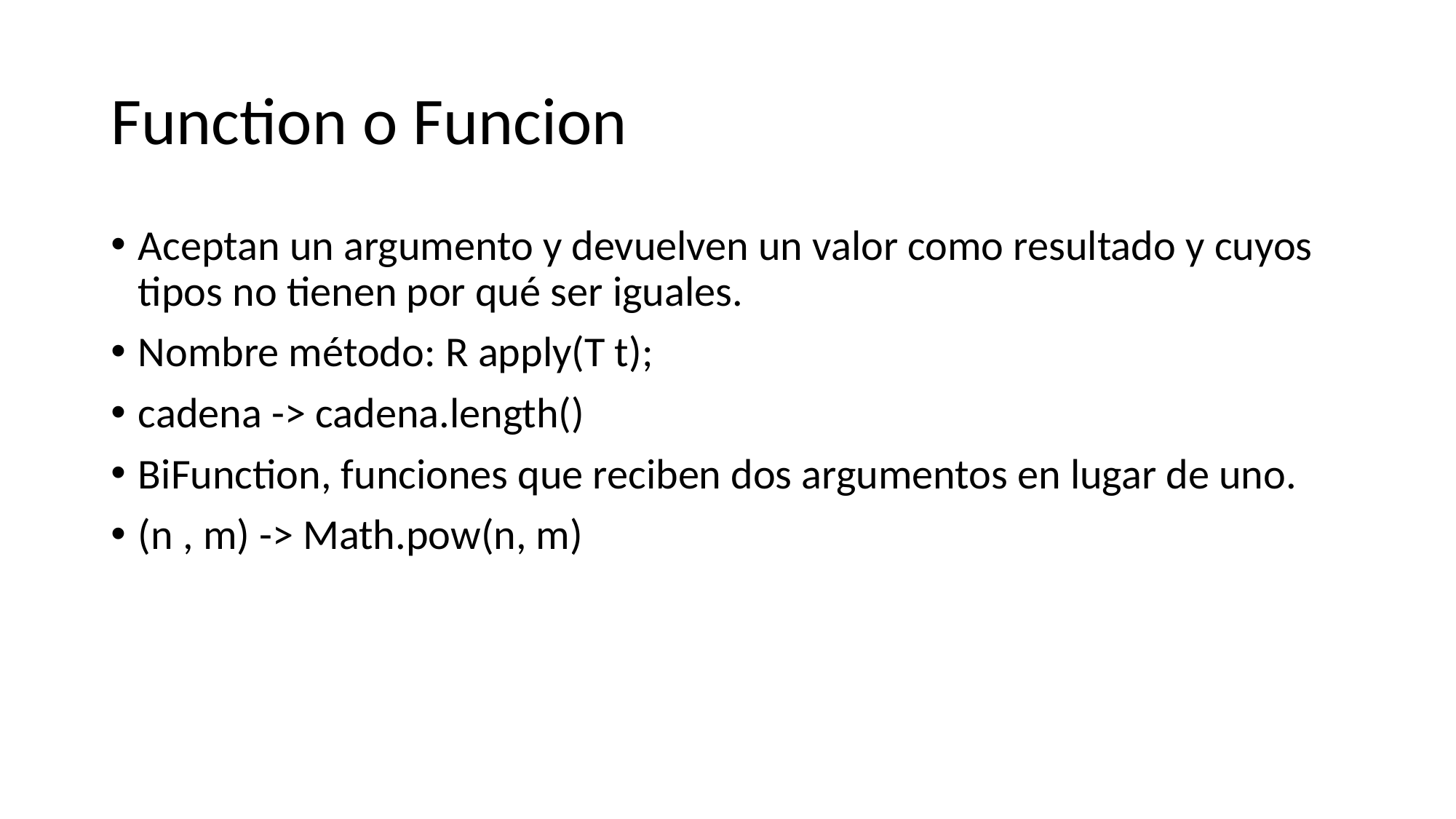

# Function o Funcion
Aceptan un argumento y devuelven un valor como resultado y cuyos tipos no tienen por qué ser iguales.
Nombre método: R apply(T t);
cadena -> cadena.length()
BiFunction, funciones que reciben dos argumentos en lugar de uno.
(n , m) -> Math.pow(n, m)